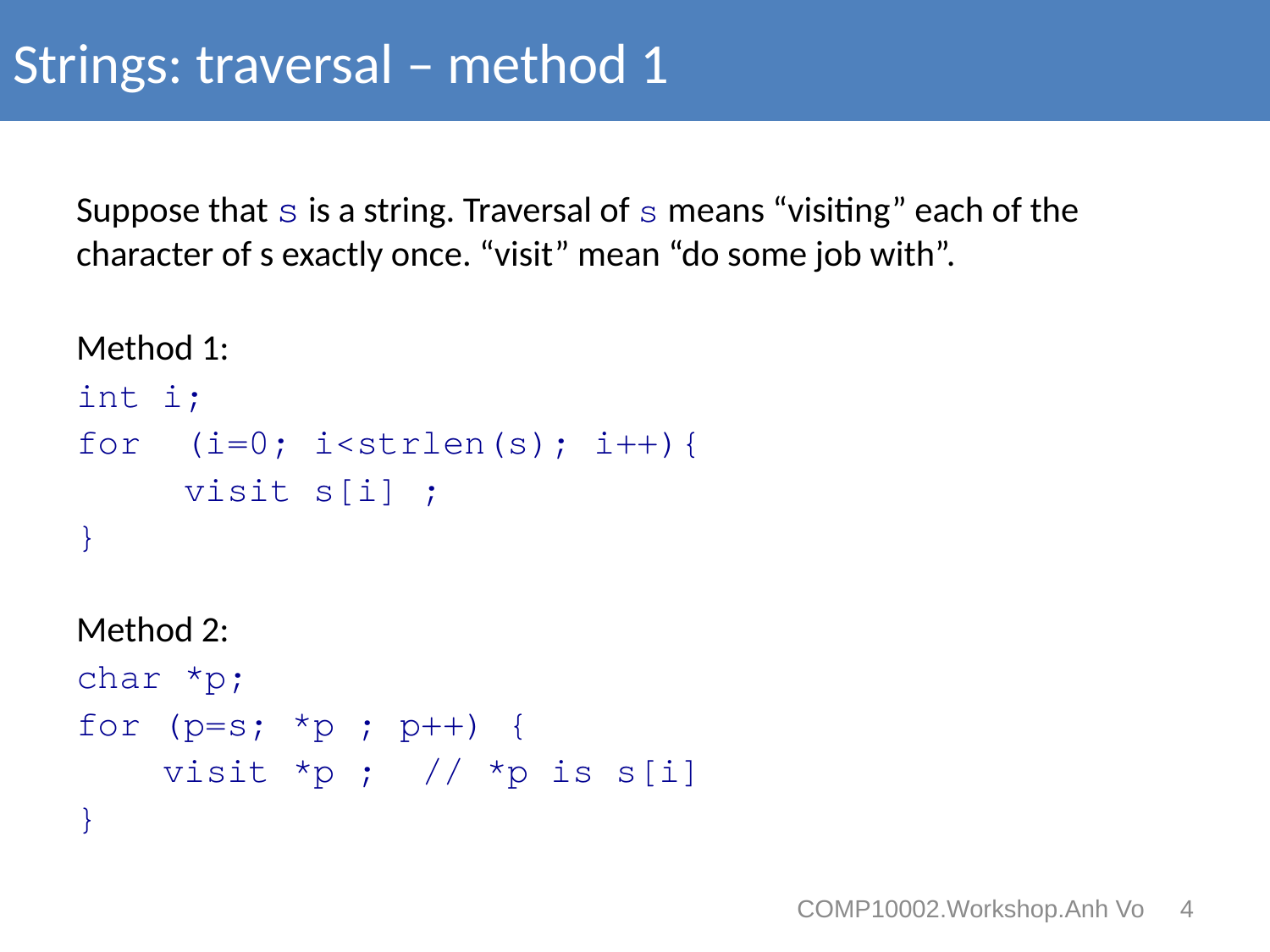

# Strings: traversal – method 1
Suppose that s is a string. Traversal of s means “visiting” each of the character of s exactly once. “visit” mean “do some job with”.

Method 1:
int i;
for  (i=0; i<strlen(s); i++){
     visit s[i] ;
}

Method 2:
char *p;
for (p=s; *p ; p++) {
    visit *p ;  // *p is s[i]
}

COMP10002.Workshop.Anh Vo     4